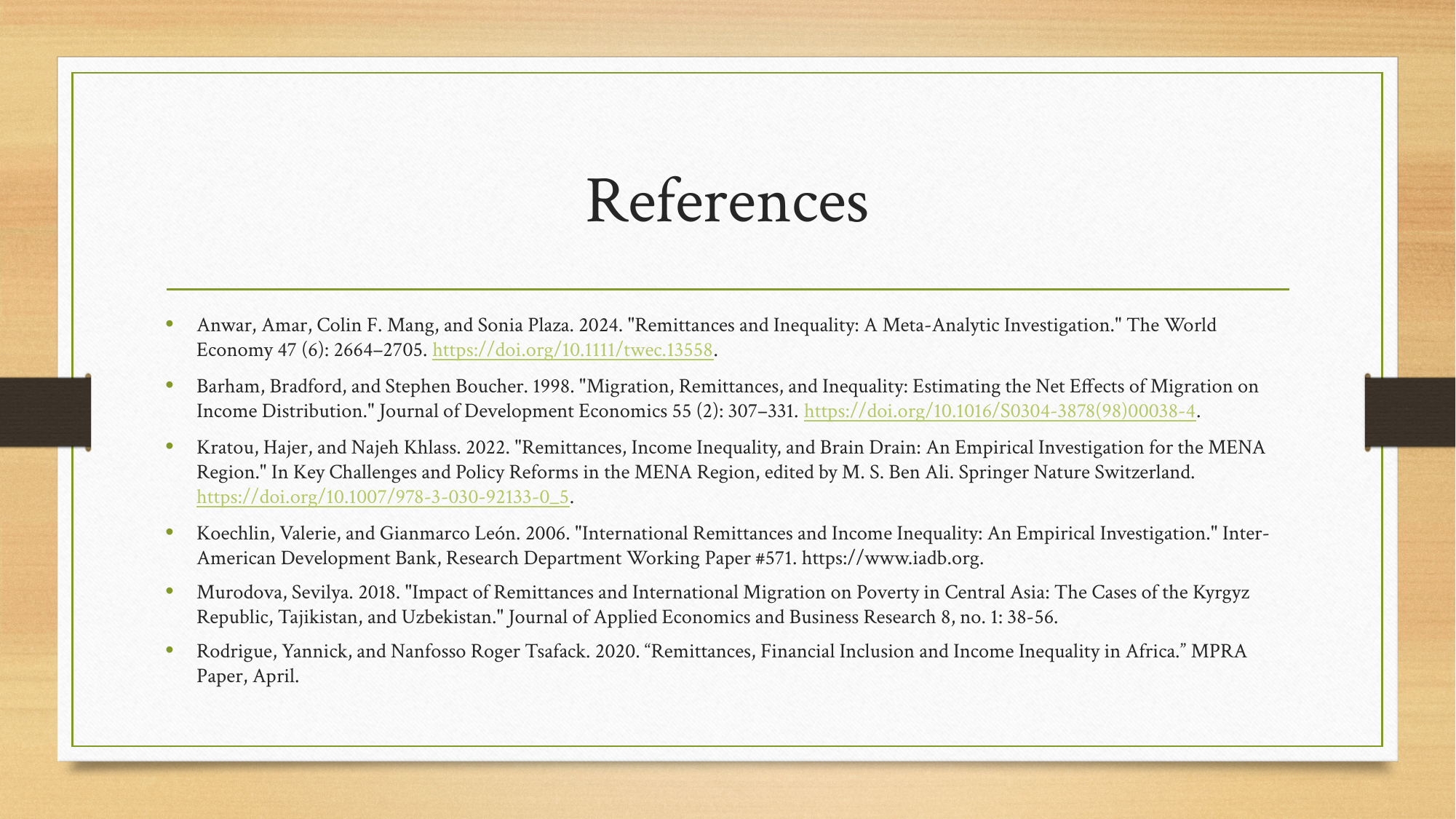

# References
Anwar, Amar, Colin F. Mang, and Sonia Plaza. 2024. "Remittances and Inequality: A Meta-Analytic Investigation." The World Economy 47 (6): 2664–2705. https://doi.org/10.1111/twec.13558.
Barham, Bradford, and Stephen Boucher. 1998. "Migration, Remittances, and Inequality: Estimating the Net Effects of Migration on Income Distribution." Journal of Development Economics 55 (2): 307–331. https://doi.org/10.1016/S0304-3878(98)00038-4.
Kratou, Hajer, and Najeh Khlass. 2022. "Remittances, Income Inequality, and Brain Drain: An Empirical Investigation for the MENA Region." In Key Challenges and Policy Reforms in the MENA Region, edited by M. S. Ben Ali. Springer Nature Switzerland. https://doi.org/10.1007/978-3-030-92133-0_5.
Koechlin, Valerie, and Gianmarco León. 2006. "International Remittances and Income Inequality: An Empirical Investigation." Inter-American Development Bank, Research Department Working Paper #571. https://www.iadb.org.‌
Murodova, Sevilya. 2018. "Impact of Remittances and International Migration on Poverty in Central Asia: The Cases of the Kyrgyz Republic, Tajikistan, and Uzbekistan." Journal of Applied Economics and Business Research 8, no. 1: 38-56.
Rodrigue, Yannick, and Nanfosso Roger Tsafack. 2020. “Remittances, Financial Inclusion and Income Inequality in Africa.” MPRA Paper, April.